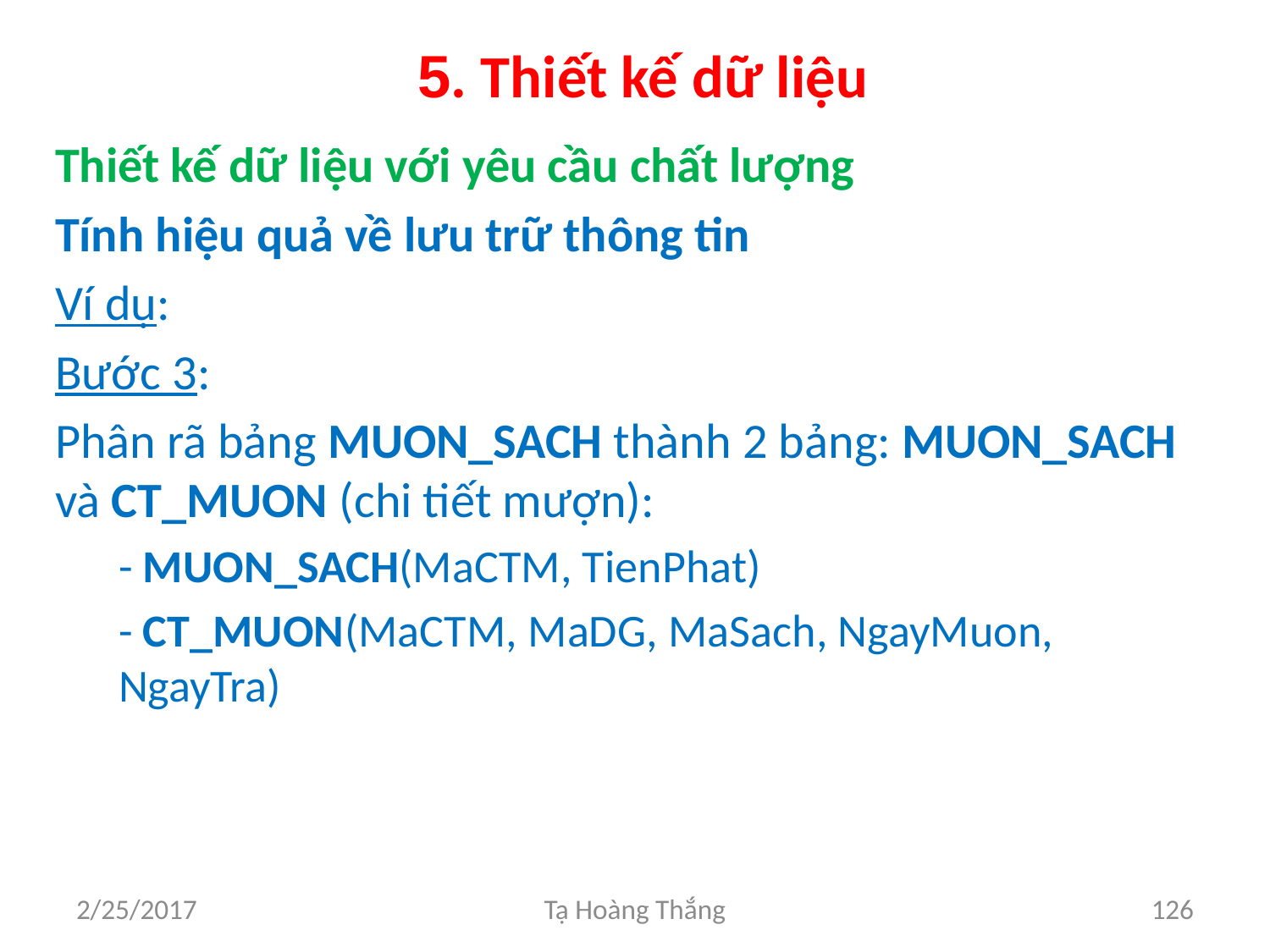

# 5. Thiết kế dữ liệu
Thiết kế dữ liệu với yêu cầu chất lượng
Tính hiệu quả về lưu trữ thông tin
Ví dụ:
Bước 3:
Phân rã bảng MUON_SACH thành 2 bảng: MUON_SACH và CT_MUON (chi tiết mượn):
- MUON_SACH(MaCTM, TienPhat)
- CT_MUON(MaCTM, MaDG, MaSach, NgayMuon, NgayTra)

2/25/2017
Tạ Hoàng Thắng
126